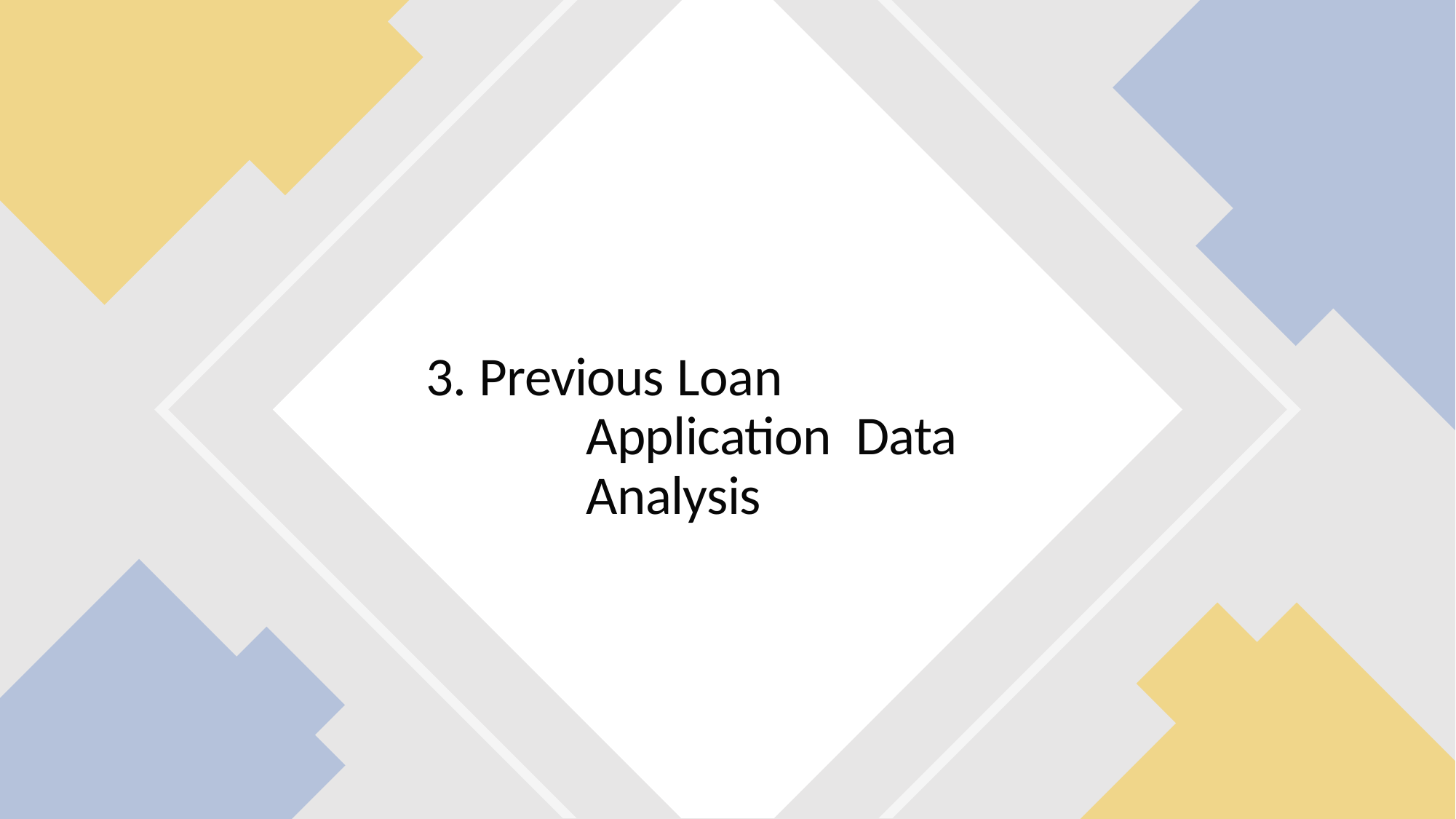

# 3. Previous Loan Application  Data Analysis